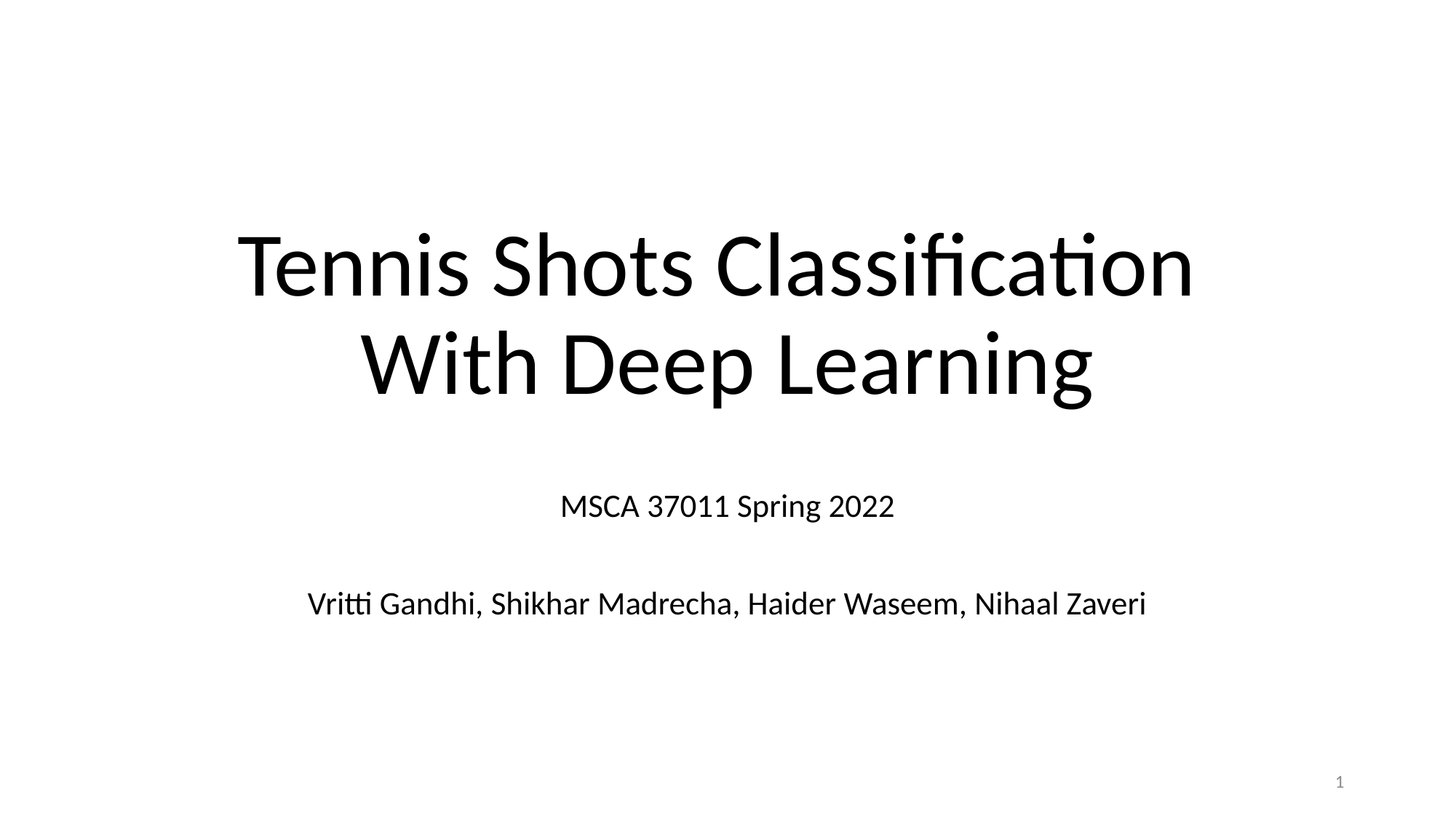

# Tennis Shots Classification  With Deep Learning

MSCA 37011 Spring 2022

Vritti Gandhi, Shikhar Madrecha, Haider Waseem, Nihaal Zaveri
1